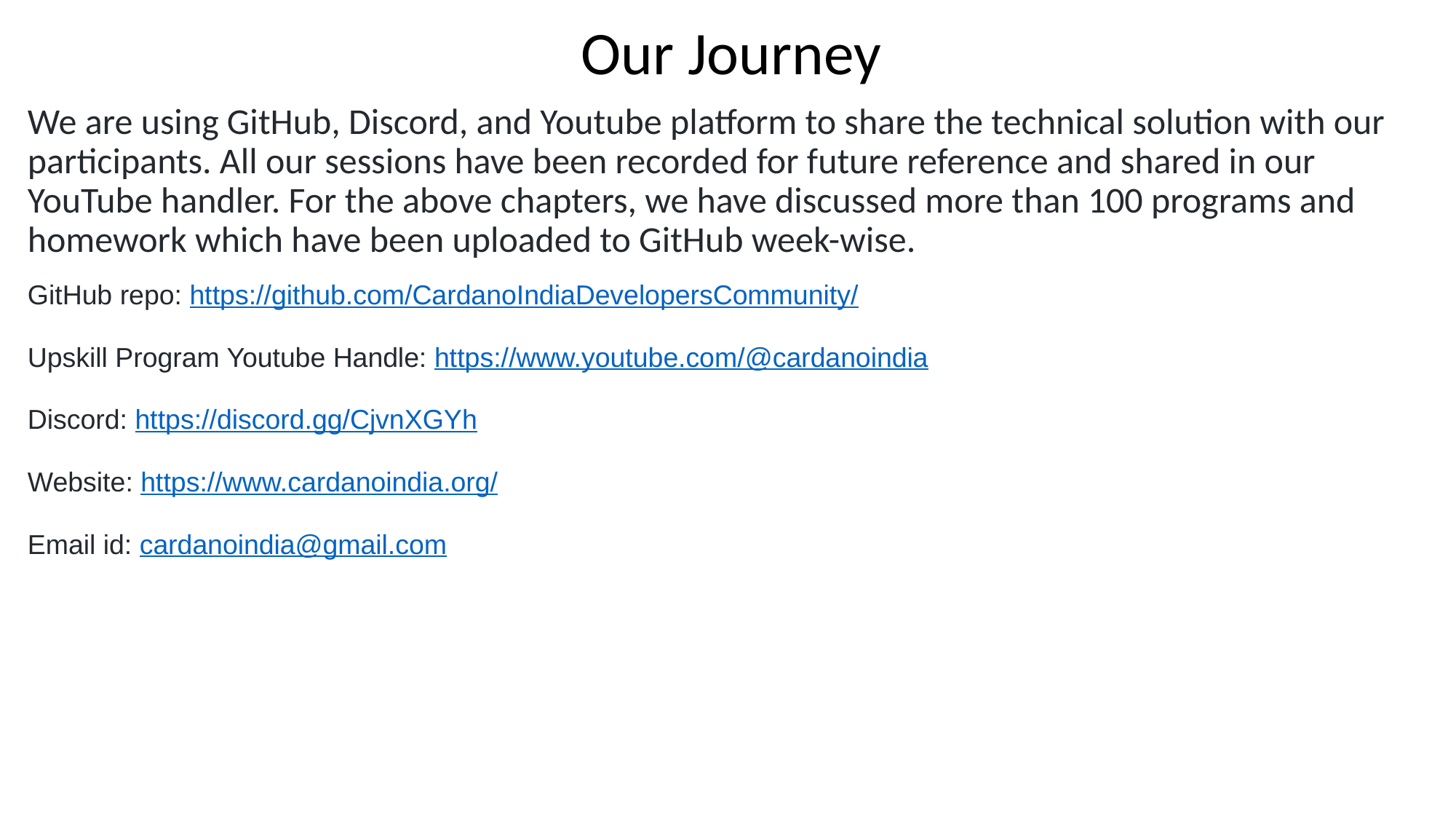

Our Journey
We are using GitHub, Discord, and Youtube platform to share the technical solution with our participants. All our sessions have been recorded for future reference and shared in our YouTube handler. For the above chapters, we have discussed more than 100 programs and homework which have been uploaded to GitHub week-wise.
GitHub repo: https://github.com/CardanoIndiaDevelopersCommunity/
Upskill Program Youtube Handle: https://www.youtube.com/@cardanoindia
Discord: https://discord.gg/CjvnXGYh
Website: https://www.cardanoindia.org/
Email id: cardanoindia@gmail.com